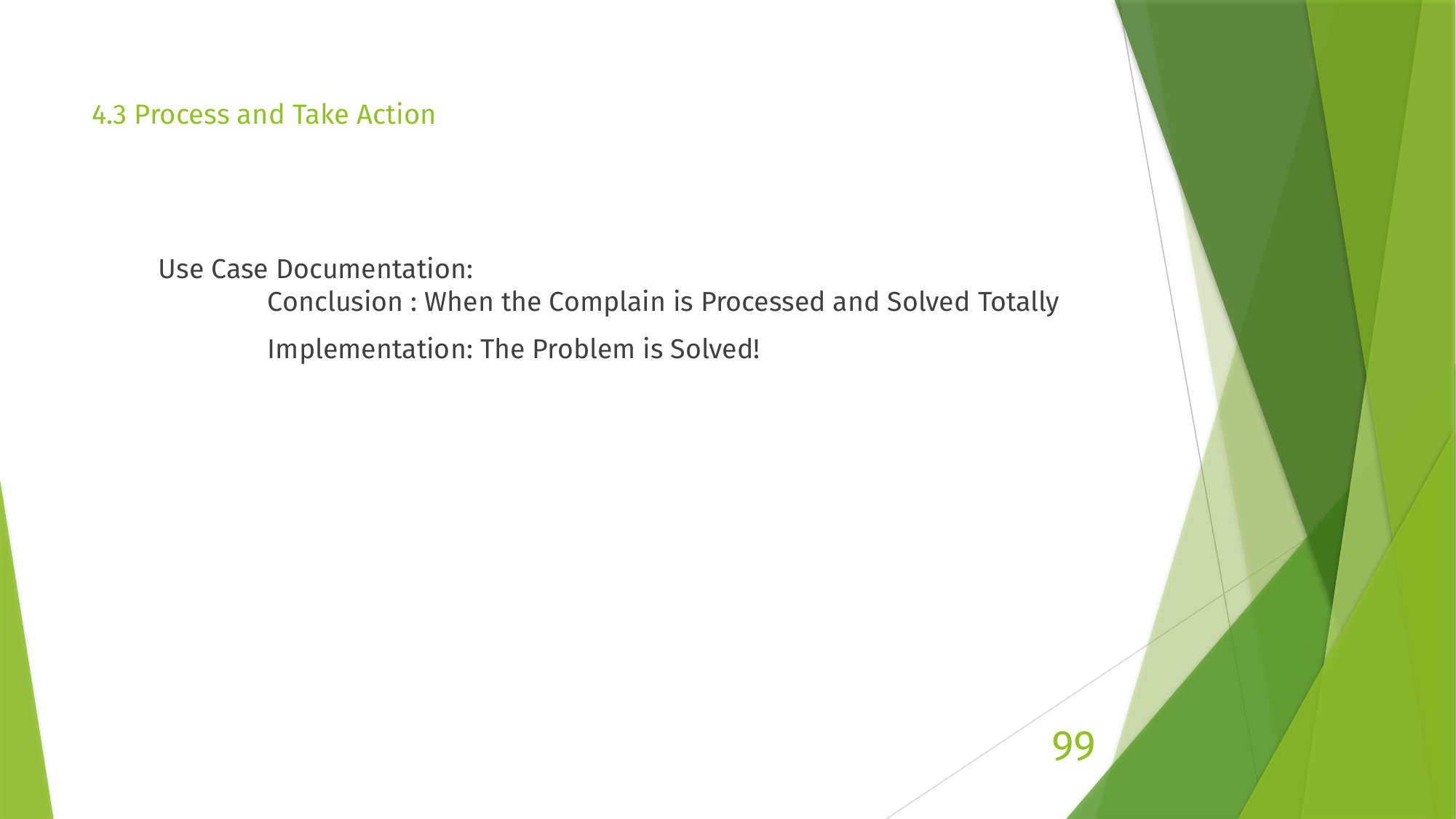

# 4.3 Process and Take Action
Use Case Documentation:
	Conclusion : When the Complain is Processed and Solved Totally
	Implementation: The Problem is Solved!
99